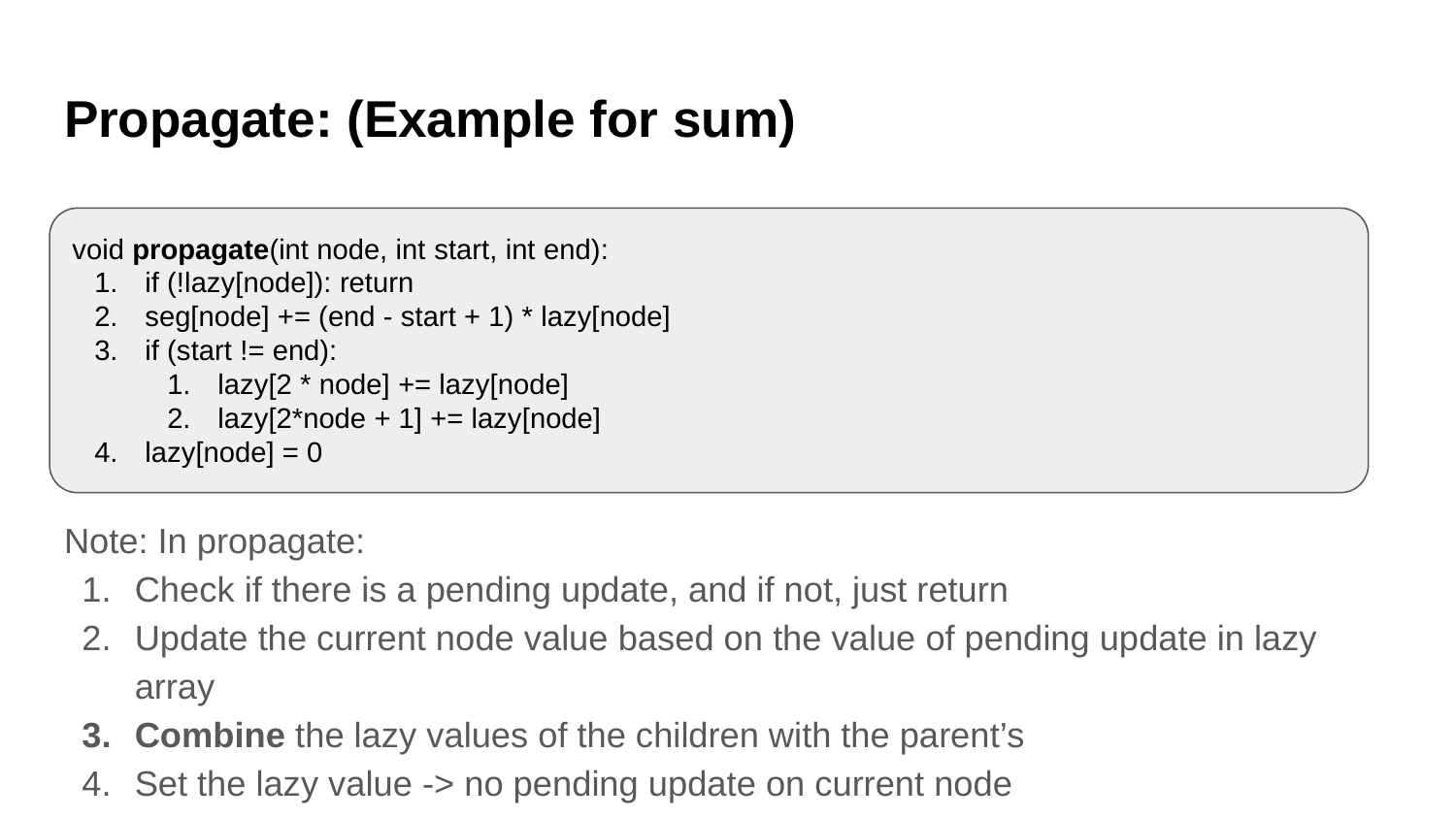

# Propagate: (Example for sum)

Note: In propagate:
Check if there is a pending update, and if not, just return
Update the current node value based on the value of pending update in lazy array
Combine the lazy values of the children with the parent’s
Set the lazy value -> no pending update on current node
void propagate(int node, int start, int end):
if (!lazy[node]): return
seg[node] += (end - start + 1) * lazy[node]
if (start != end):
lazy[2 * node] += lazy[node]
lazy[2*node + 1] += lazy[node]
lazy[node] = 0